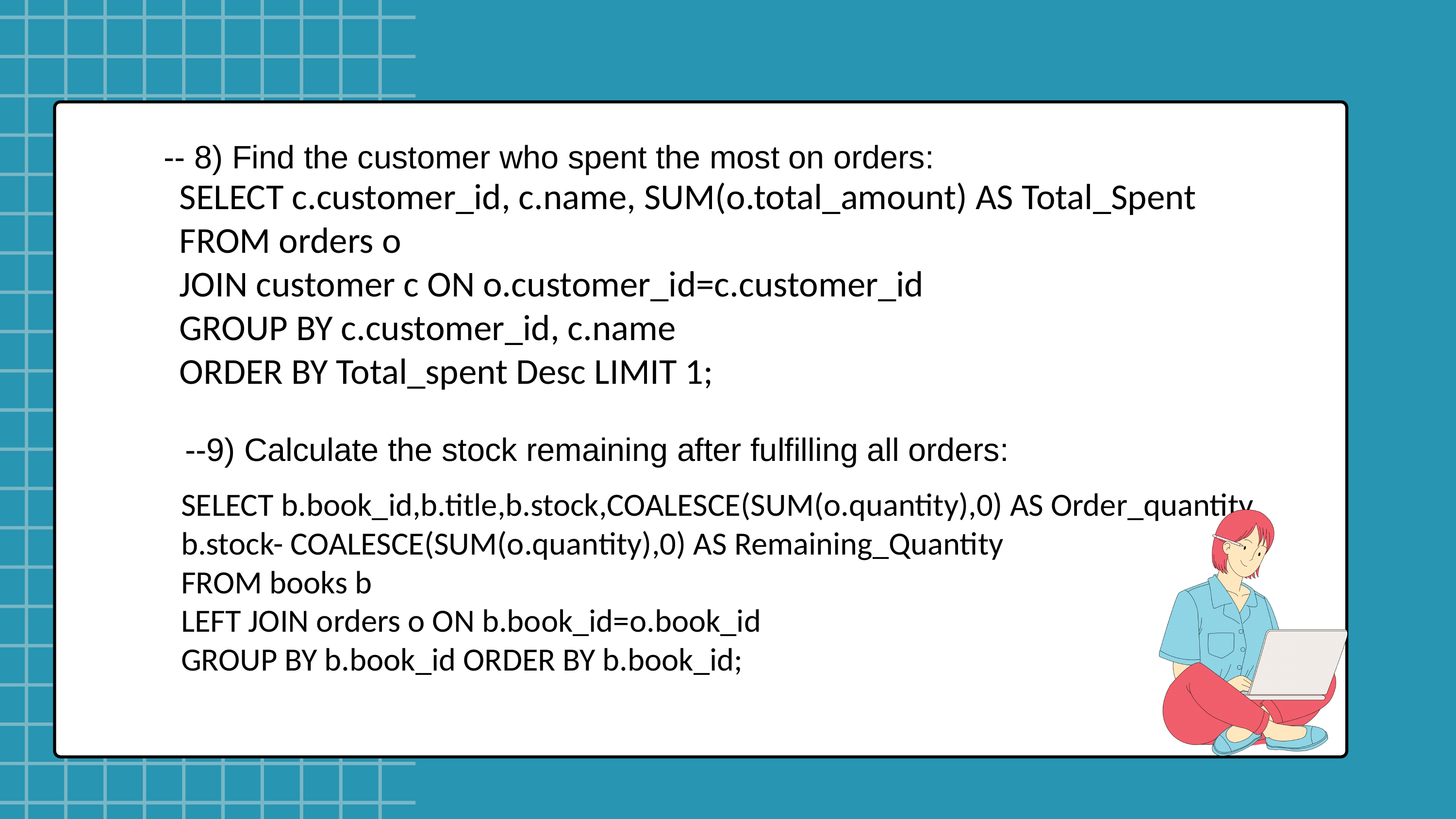

-- 8) Find the customer who spent the most on orders:

SELECT c.customer_id, c.name, SUM(o.total_amount) AS Total_Spent
FROM orders o
JOIN customer c ON o.customer_id=c.customer_id
GROUP BY c.customer_id, c.name
ORDER BY Total_spent Desc LIMIT 1;
--9) Calculate the stock remaining after fulfilling all orders:
SELECT b.book_id,b.title,b.stock,COALESCE(SUM(o.quantity),0) AS Order_quantity,
b.stock- COALESCE(SUM(o.quantity),0) AS Remaining_Quantity
FROM books b
LEFT JOIN orders o ON b.book_id=o.book_id
GROUP BY b.book_id ORDER BY b.book_id;